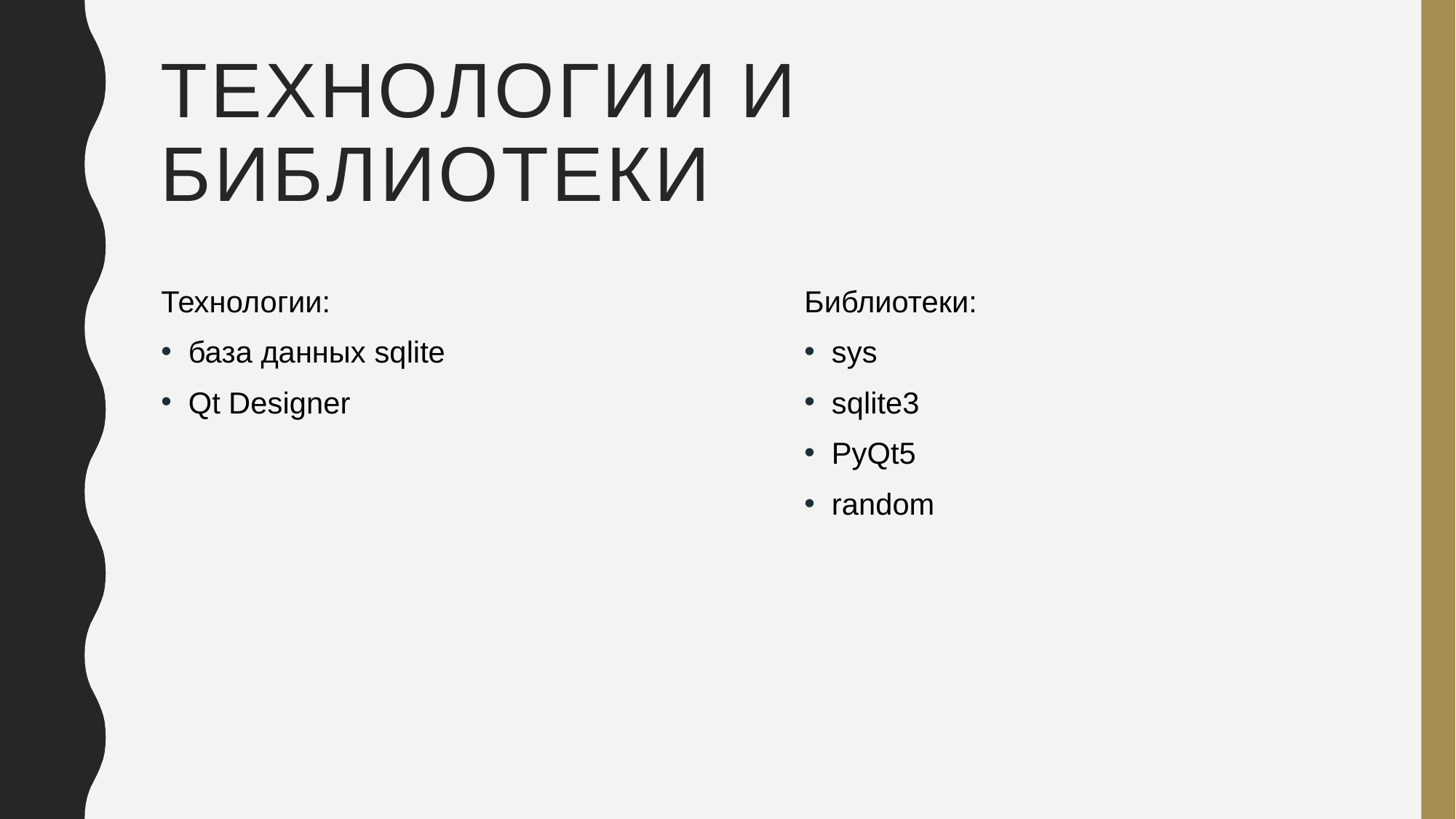

# Технологии и библиотеки
Технологии:
база данных sqlite
Qt Designer

Библиотеки:
sys
sqlite3
PyQt5
random